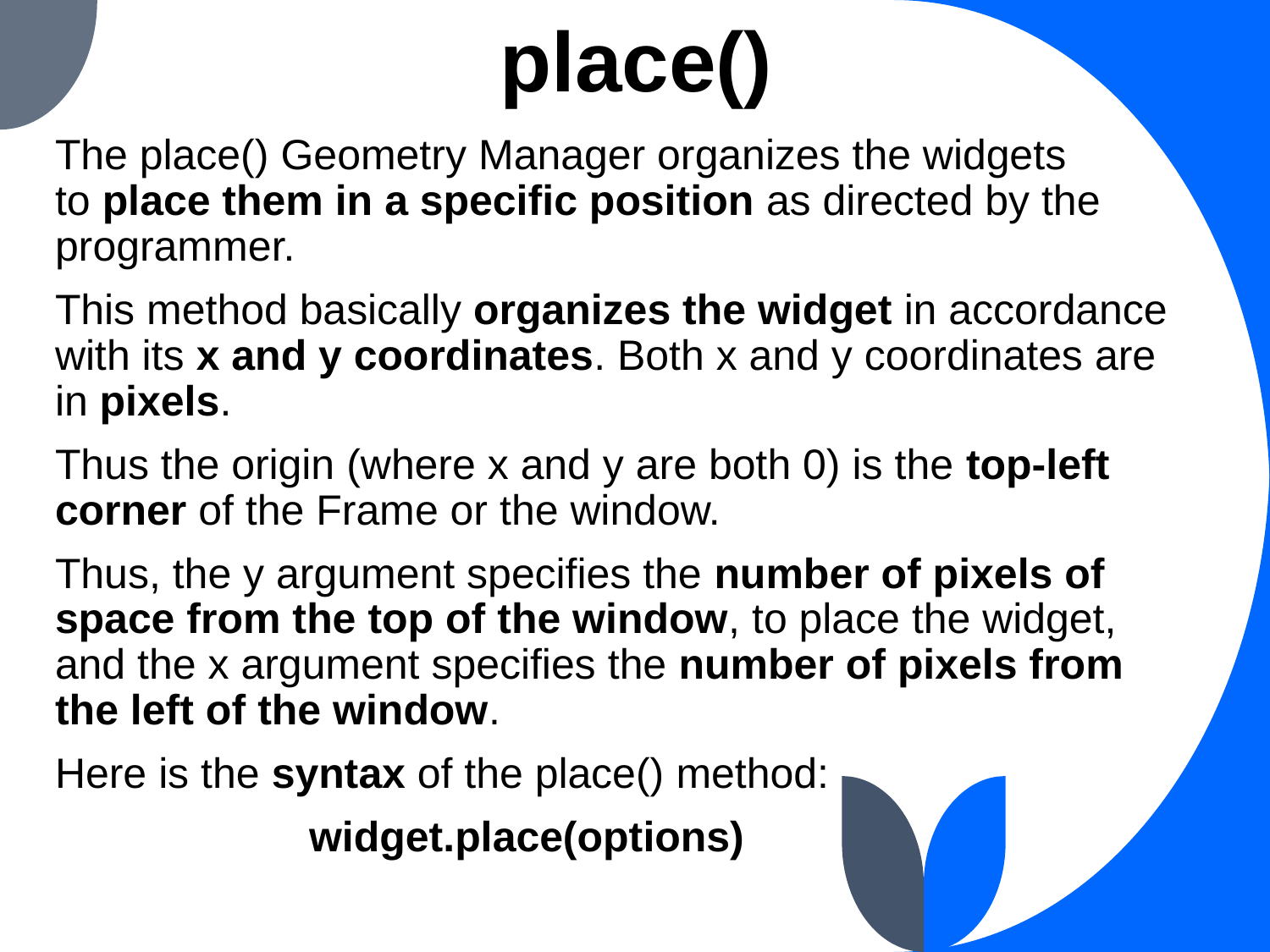

# place()
The place() Geometry Manager organizes the widgets to place them in a specific position as directed by the programmer.
This method basically organizes the widget in accordance with its x and y coordinates. Both x and y coordinates are in pixels.
Thus the origin (where x and y are both 0) is the top-left corner of the Frame or the window.
Thus, the y argument specifies the number of pixels of space from the top of the window, to place the widget, and the x argument specifies the number of pixels from the left of the window.
Here is the syntax of the place() method:
		widget.place(options)